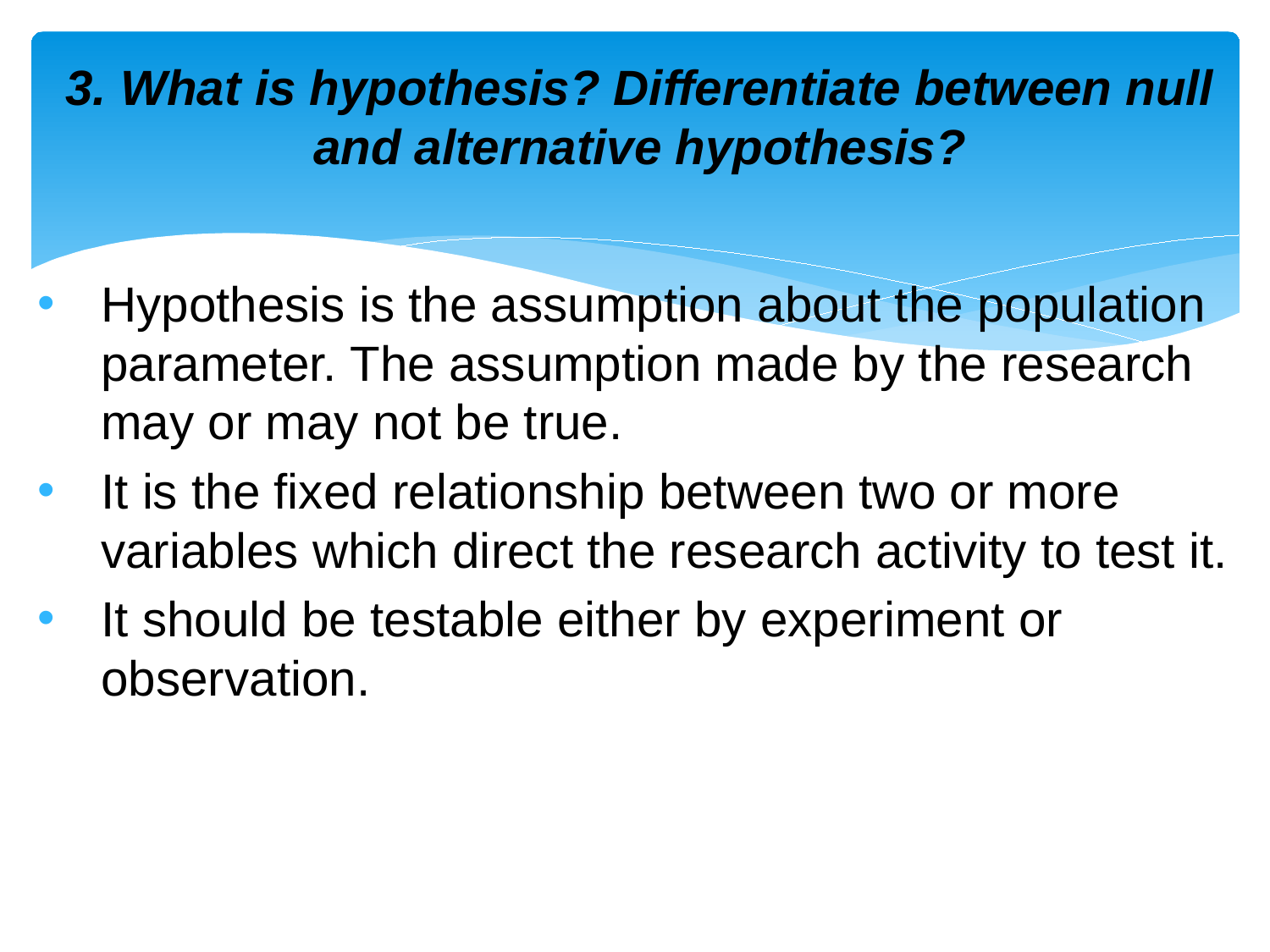

# 3. What is hypothesis? Differentiate between null and alternative hypothesis?
Hypothesis is the assumption about the population parameter. The assumption made by the research may or may not be true.
It is the fixed relationship between two or more variables which direct the research activity to test it.
It should be testable either by experiment or observation.